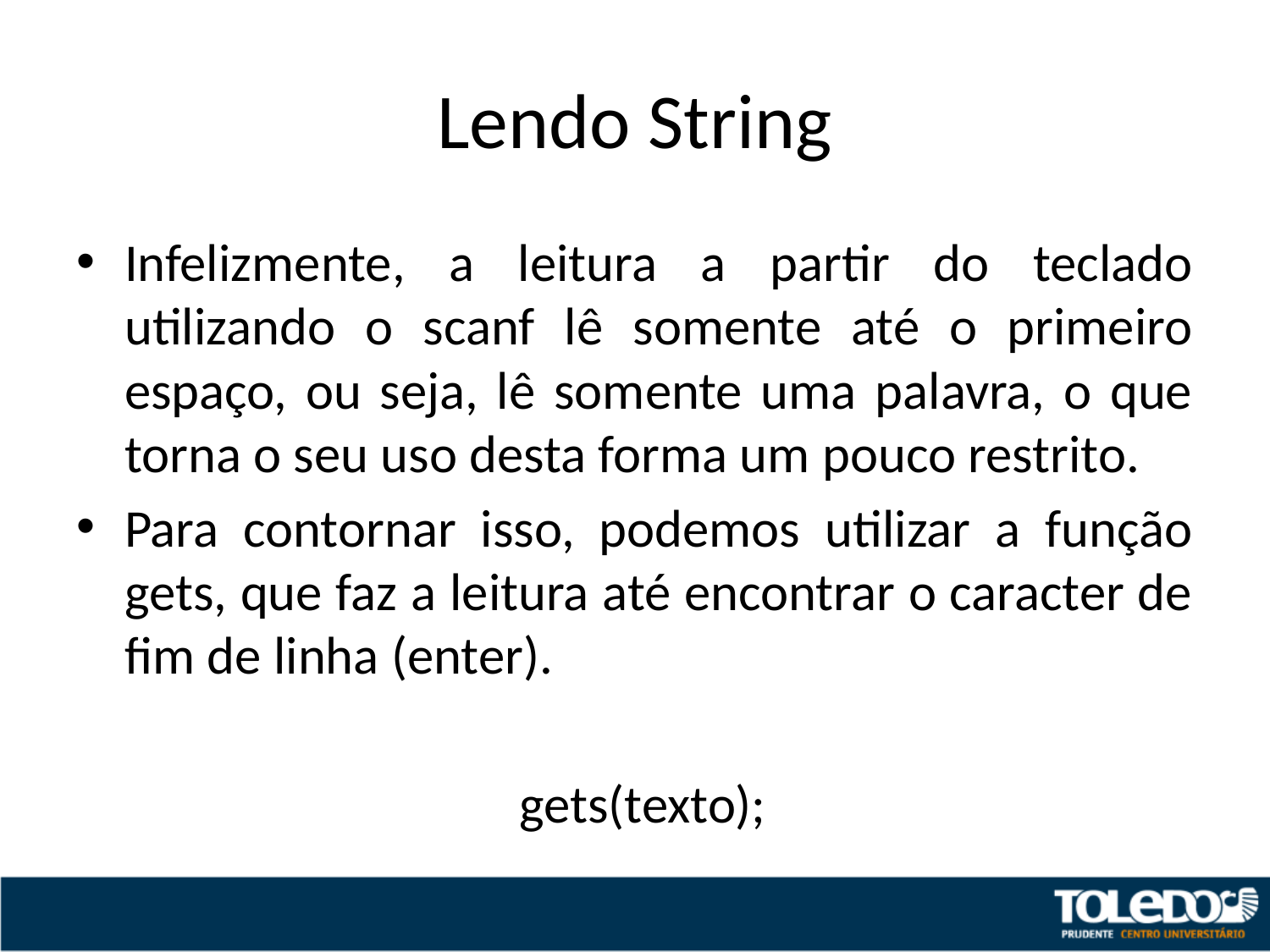

# Lendo String
Infelizmente, a leitura a partir do teclado utilizando o scanf lê somente até o primeiro espaço, ou seja, lê somente uma palavra, o que torna o seu uso desta forma um pouco restrito.
Para contornar isso, podemos utilizar a função gets, que faz a leitura até encontrar o caracter de fim de linha (enter).

gets(texto);